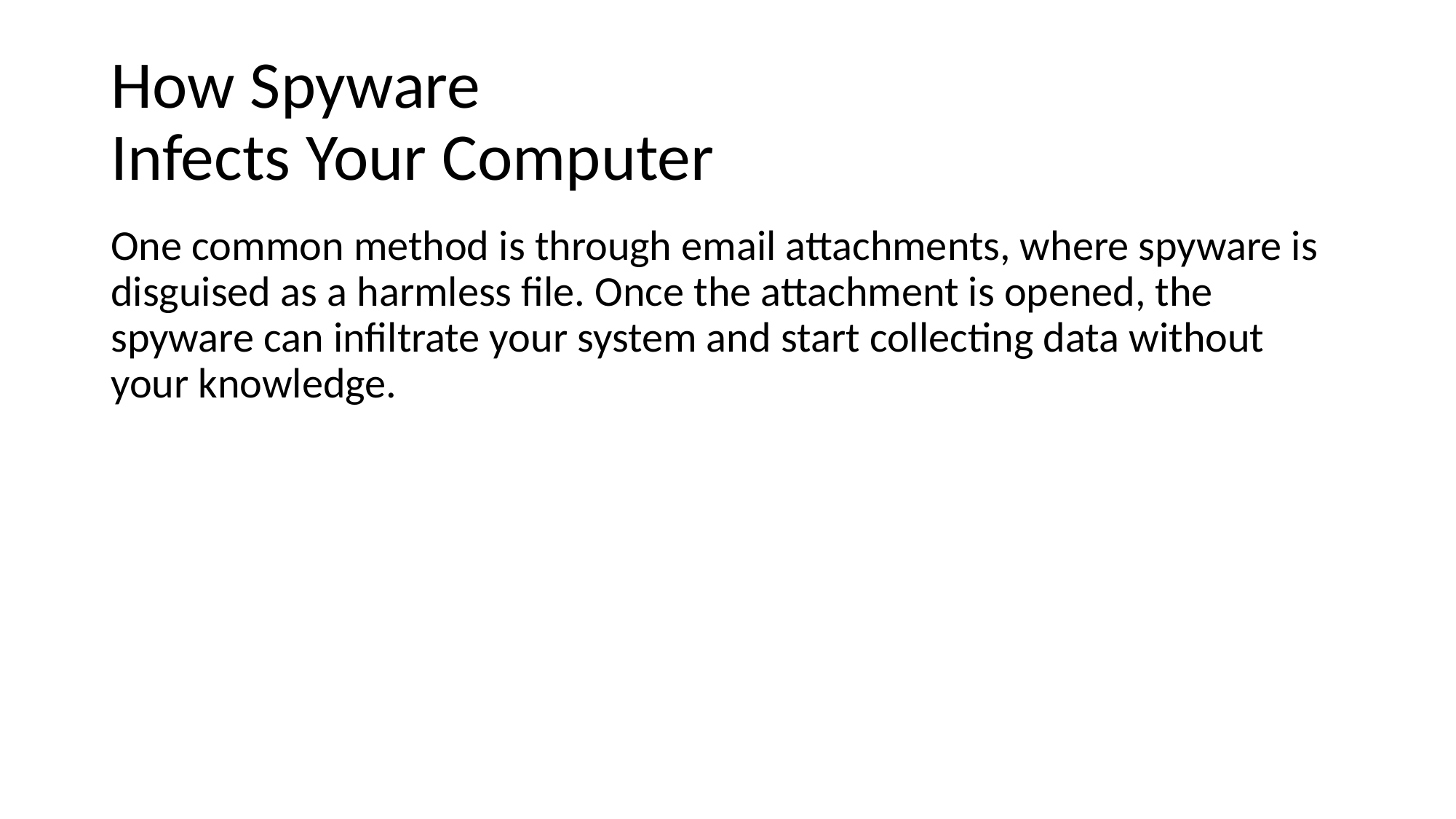

# How Spyware Infects Your Computer
One common method is through email attachments, where spyware is disguised as a harmless file. Once the attachment is opened, the spyware can infiltrate your system and start collecting data without your knowledge.